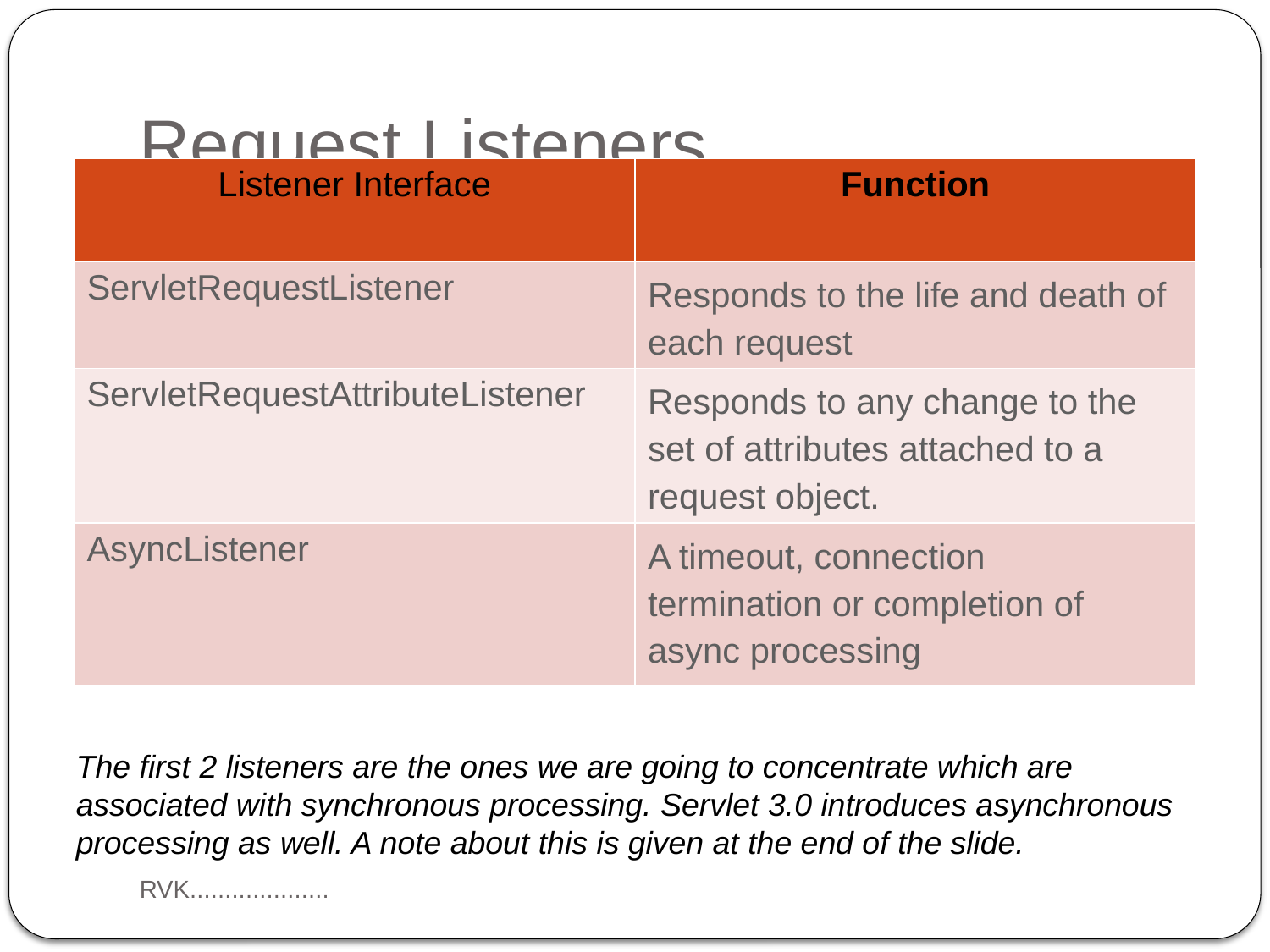

# Request Listeners
| Listener Interface | Function |
| --- | --- |
| ServletRequestListener | Responds to the life and death of each request |
| ServletRequestAttributeListener | Responds to any change to the set of attributes attached to a request object. |
| AsyncListener | A timeout, connection termination or completion of async processing |
The first 2 listeners are the ones we are going to concentrate which are associated with synchronous processing. Servlet 3.0 introduces asynchronous processing as well. A note about this is given at the end of the slide.
RVK....................
5